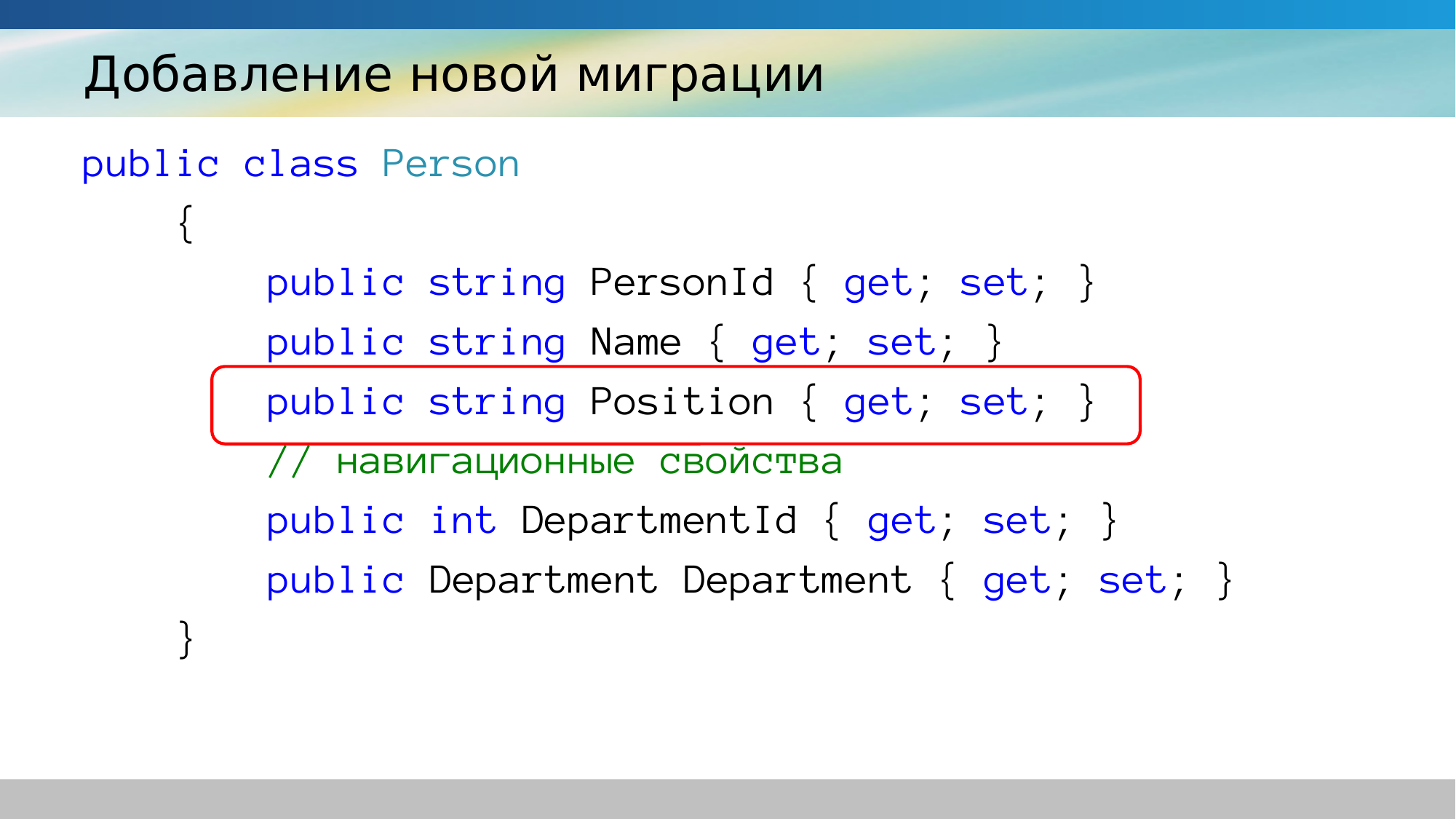

# Добавление новой миграции
public class Person
    {
        public string PersonId { get; set; }
        public string Name { get; set; }
        public string Position { get; set; }
        // навигационные свойства
        public int DepartmentId { get; set; }
        public Department Department { get; set; }
    }